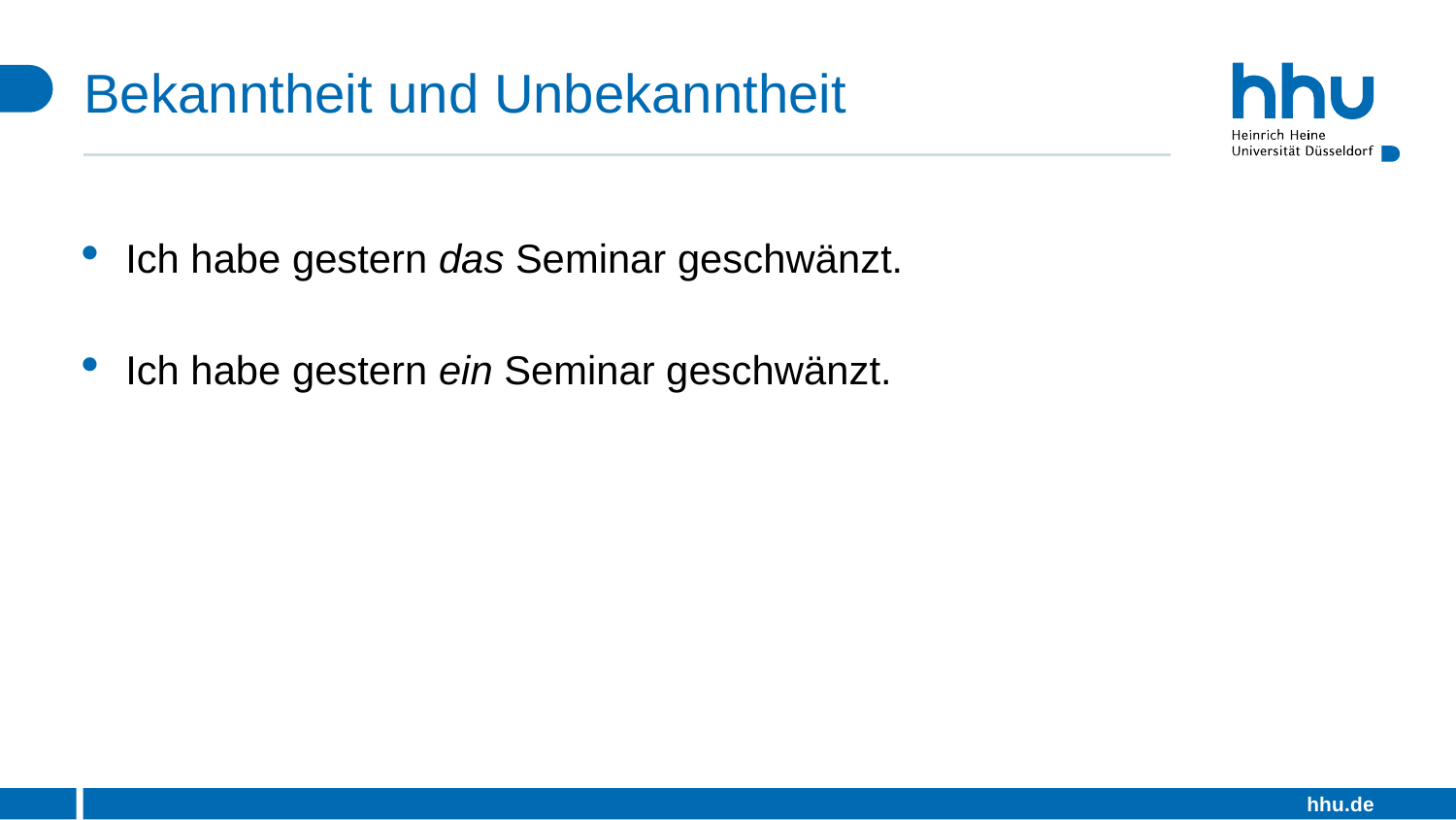

# Bekanntheit und Unbekanntheit
Ich habe gestern das Seminar geschwänzt.

Ich habe gestern ein Seminar geschwänzt.